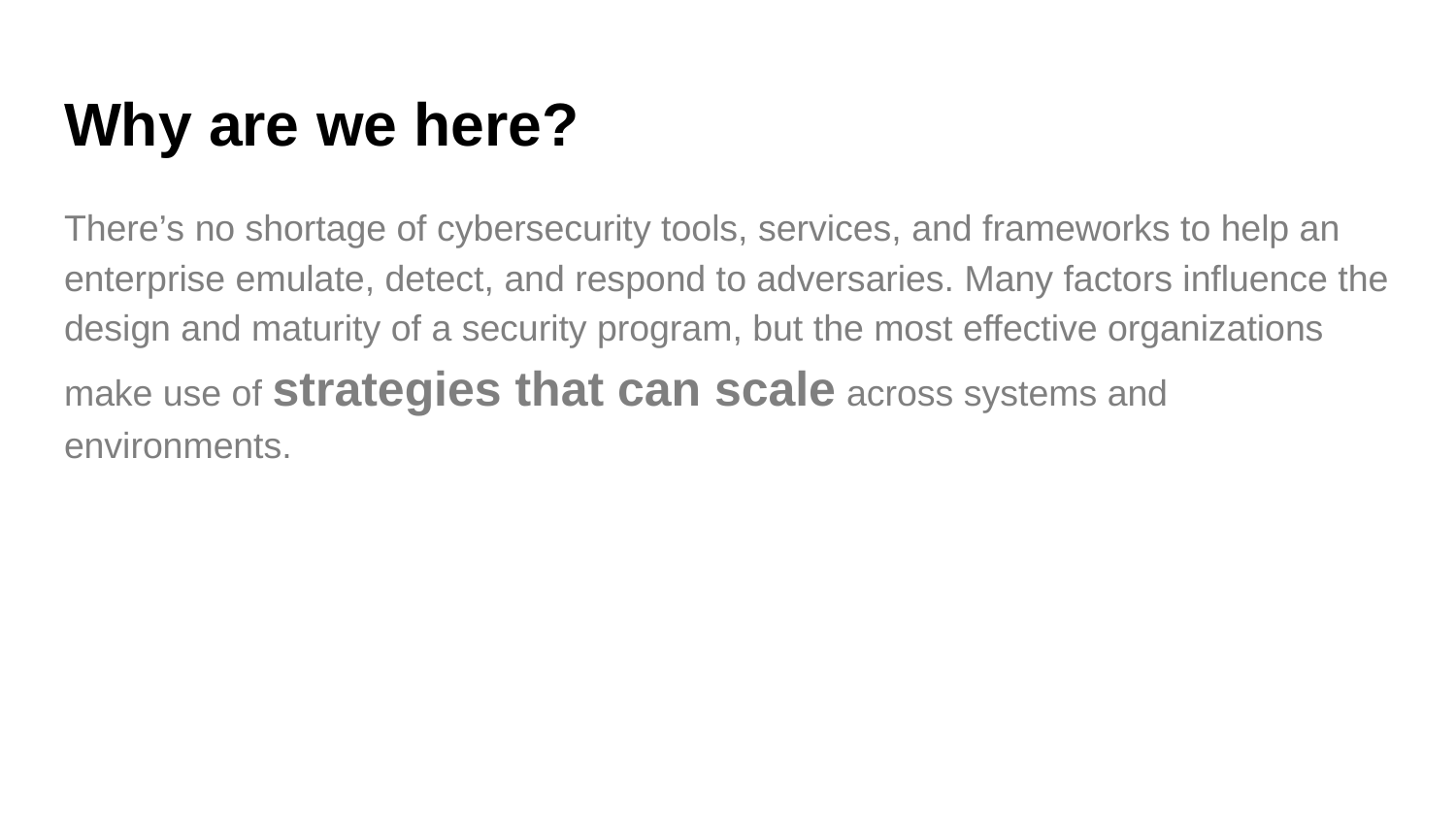

# Why are we here?
There’s no shortage of cybersecurity tools, services, and frameworks to help an enterprise emulate, detect, and respond to adversaries. Many factors influence the design and maturity of a security program, but the most effective organizations make use of strategies that can scale across systems and environments.